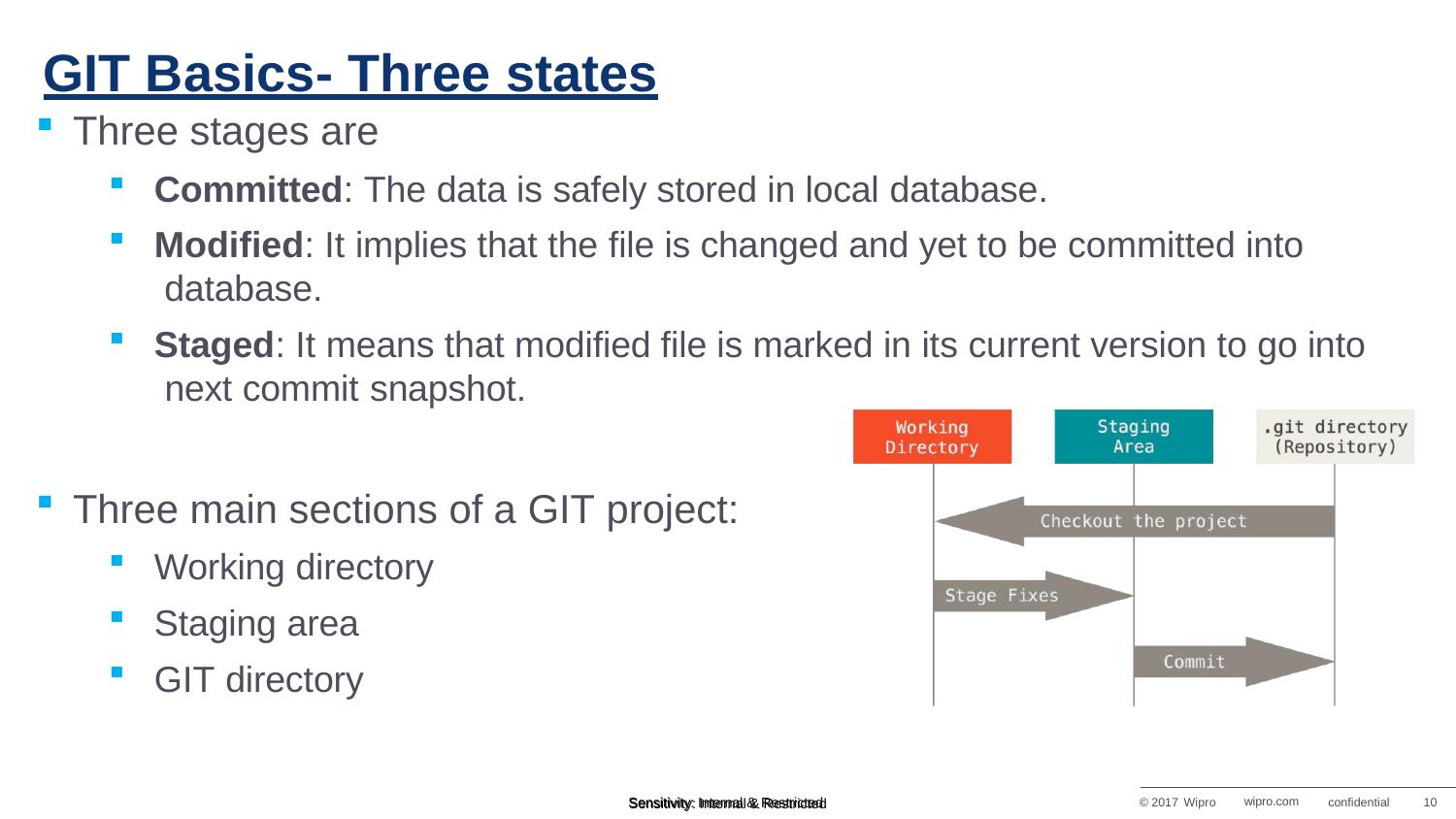

# GIT Basics- Three states
Three stages are
Committed: The data is safely stored in local database.
Modified: It implies that the file is changed and yet to be committed into  database.
Staged: It means that modified file is marked in its current version to go into  next commit snapshot.

Three main sections of a GIT project:
Working directory
Staging area
GIT directory

© 2017 Wipro
wipro.com
confidential
10
Sensitivity: Internal & Restricted